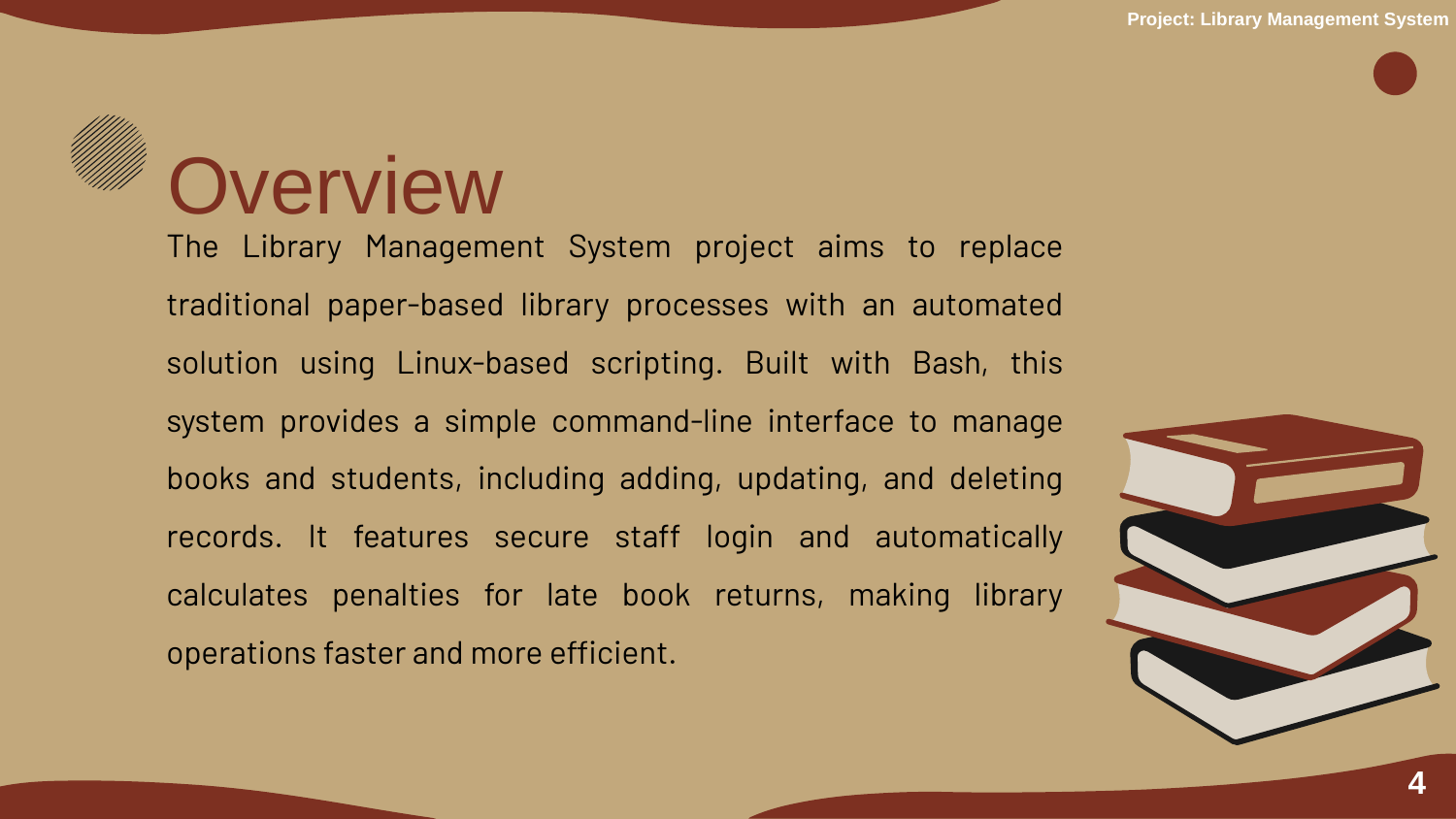

Project: Library Management System
Overview
The Library Management System project aims to replace traditional paper-based library processes with an automated solution using Linux-based scripting. Built with Bash, this system provides a simple command-line interface to manage books and students, including adding, updating, and deleting records. It features secure staff login and automatically calculates penalties for late book returns, making library operations faster and more efficient.

4